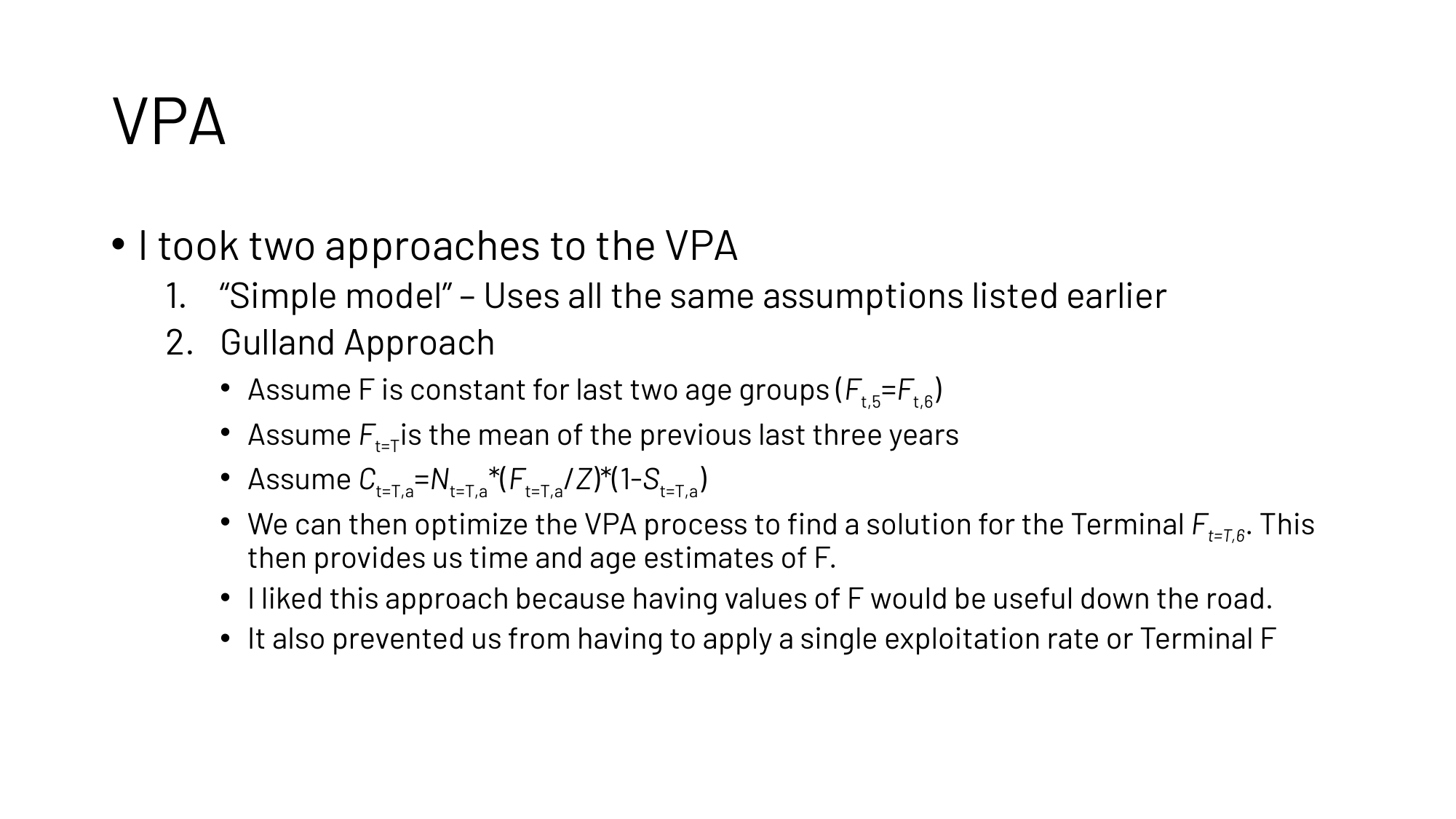

# VPA
I took two approaches to the VPA
“Simple model” – Uses all the same assumptions listed earlier
Gulland Approach
Assume F is constant for last two age groups (Ft,5=Ft,6)
Assume Ft=Tis the mean of the previous last three years
Assume Ct=T,a=Nt=T,a*(Ft=T,a/Z)*(1-St=T,a)
We can then optimize the VPA process to find a solution for the Terminal Ft=T,6. This then provides us time and age estimates of F.
I liked this approach because having values of F would be useful down the road.
It also prevented us from having to apply a single exploitation rate or Terminal F